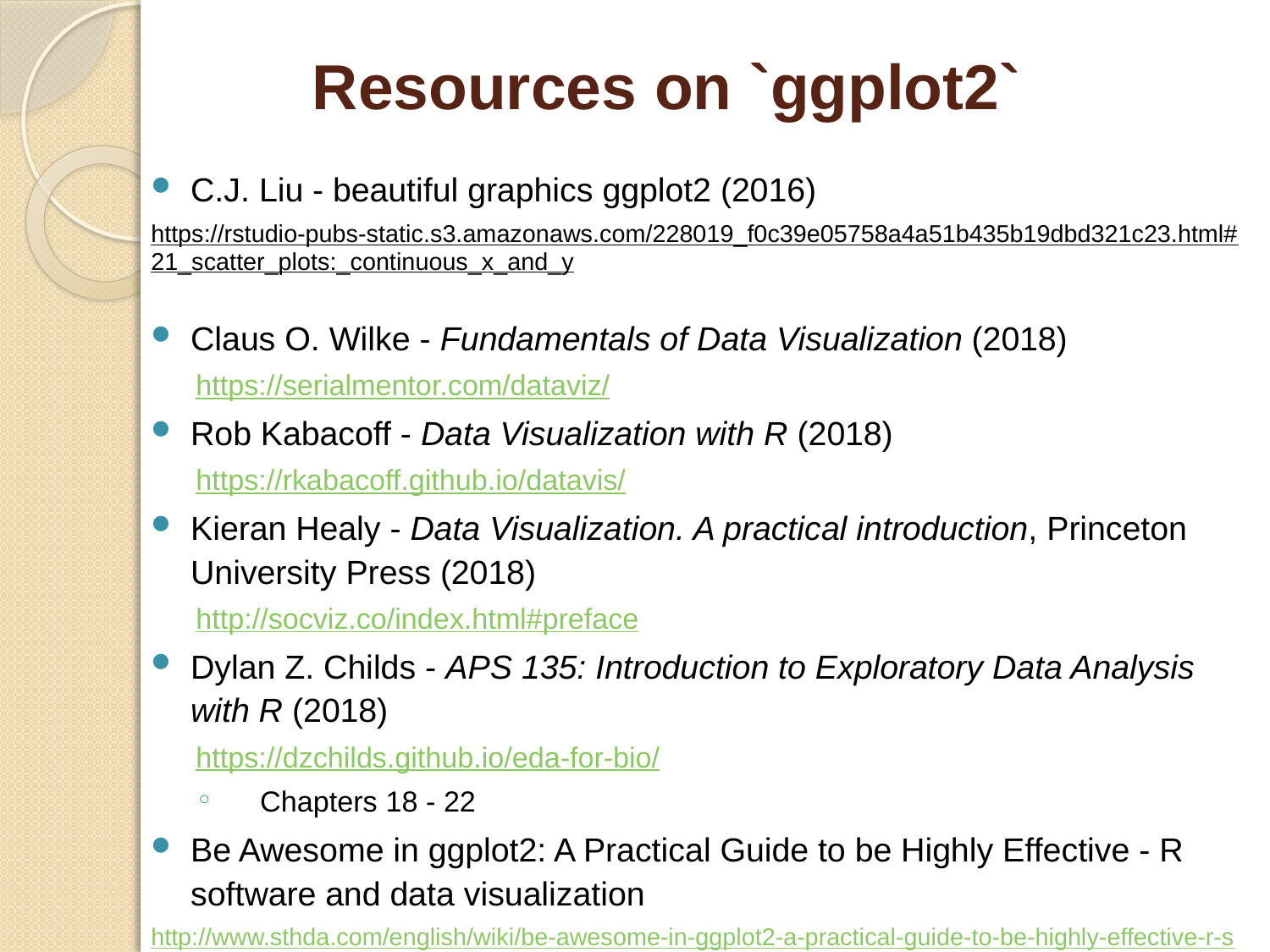

# Resources on `ggplot2`
C.J. Liu - beautiful graphics ggplot2 (2016)
https://rstudio-pubs-static.s3.amazonaws.com/228019_f0c39e05758a4a51b435b19dbd321c23.html#21_scatter_plots:_continuous_x_and_y
Claus O. Wilke - Fundamentals of Data Visualization (2018)
https://serialmentor.com/dataviz/
Rob Kabacoff - Data Visualization with R (2018)
https://rkabacoff.github.io/datavis/
Kieran Healy - Data Visualization. A practical introduction, Princeton University Press (2018)
http://socviz.co/index.html#preface
Dylan Z. Childs - APS 135: Introduction to Exploratory Data Analysis with R (2018)
https://dzchilds.github.io/eda-for-bio/
Chapters 18 - 22
Be Awesome in ggplot2: A Practical Guide to be Highly Effective - R software and data visualization
http://www.sthda.com/english/wiki/be-awesome-in-ggplot2-a-practical-guide-to-be-highly-effective-r-software-and-data-visualization#at_pco=smlwn-1.0&at_si=5864ce77dce7fc07&at_ab=per-2&at_pos=0&at_tot=1